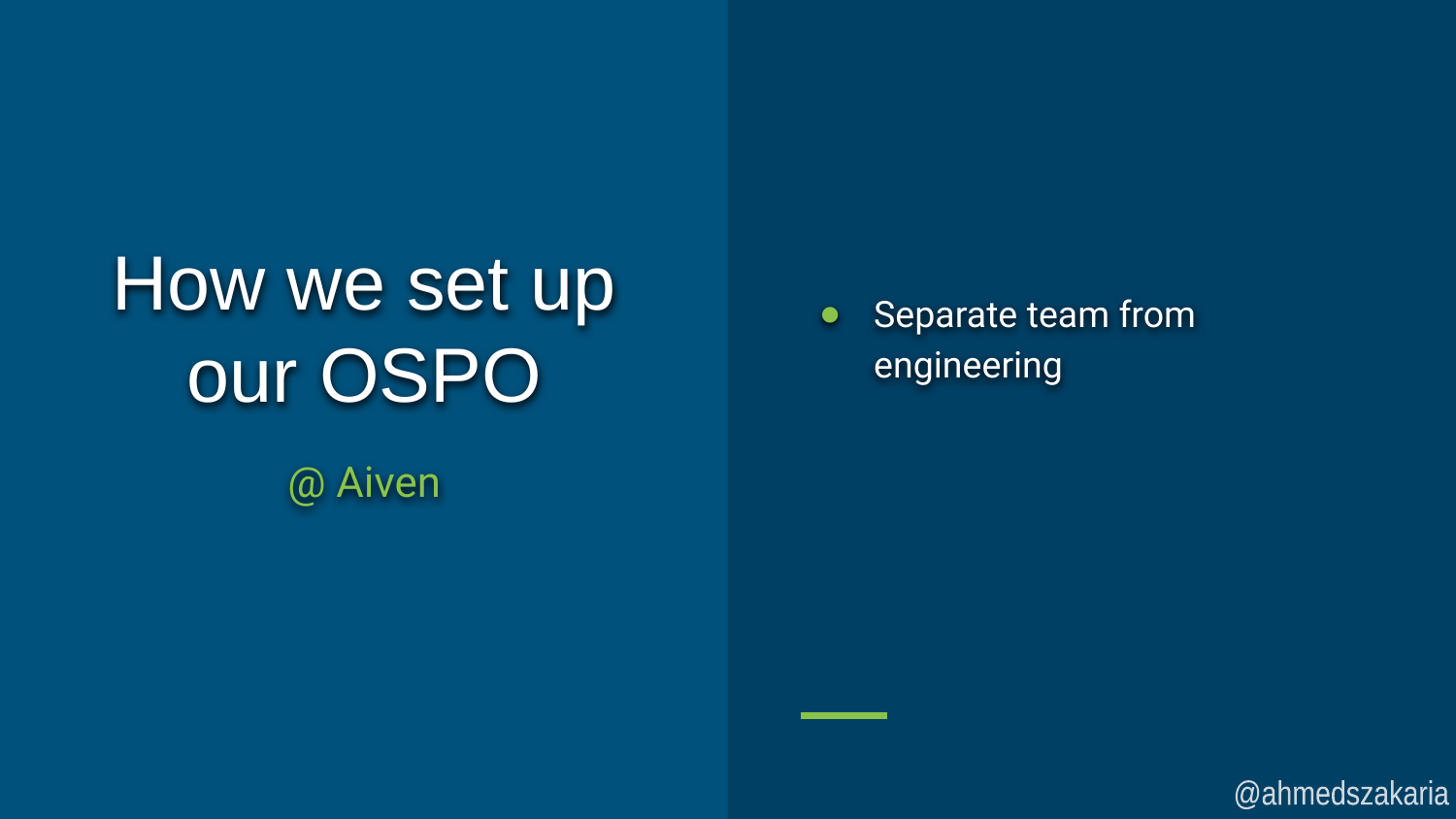

Separate team from engineering

# How we set up our OSPO
@ Aiven
@ahmedszakaria